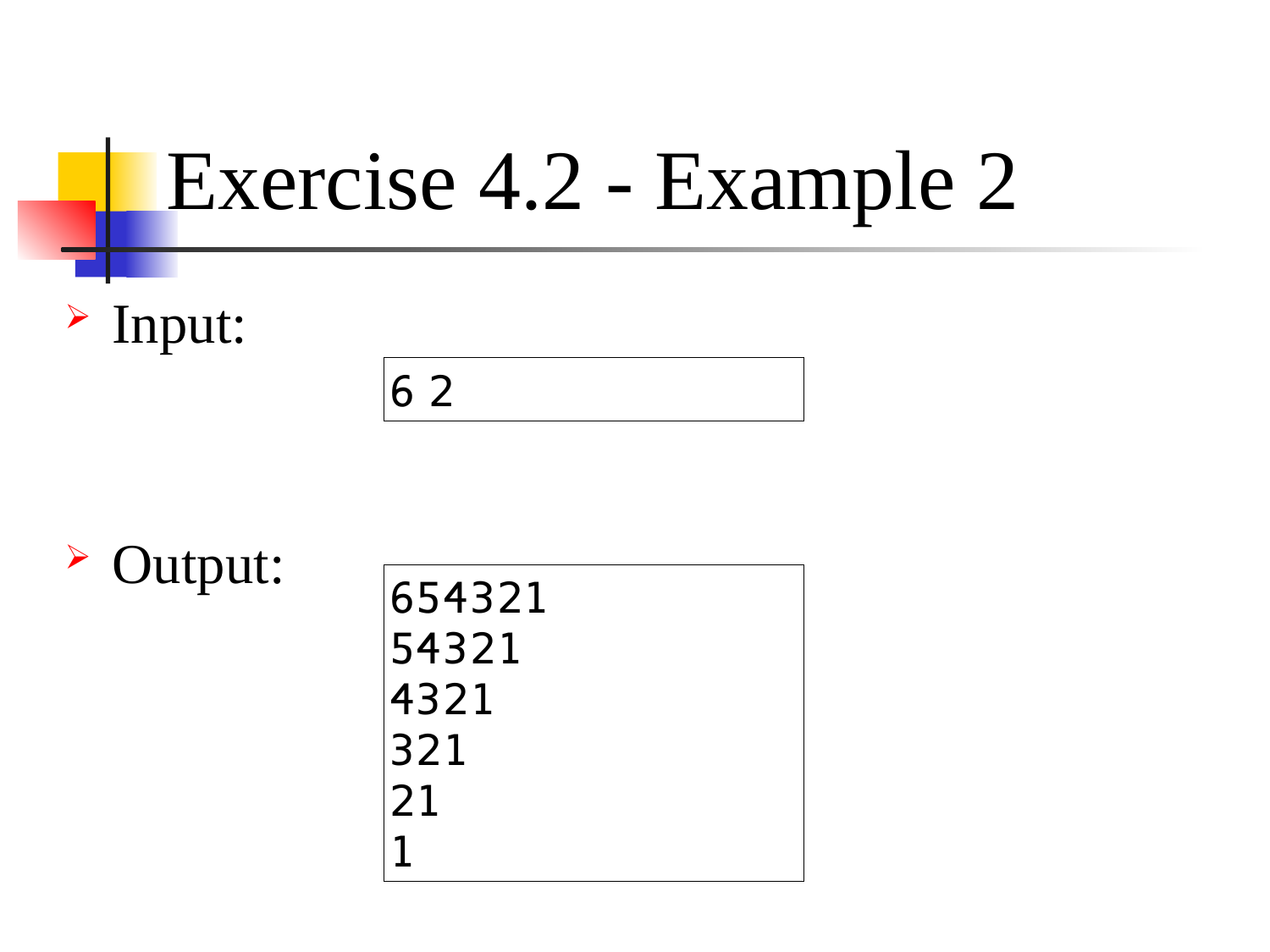

# Exercise 4.2 - Example 2
Input:

Output:
6 2
654321
54321
4321
321
21
1
10